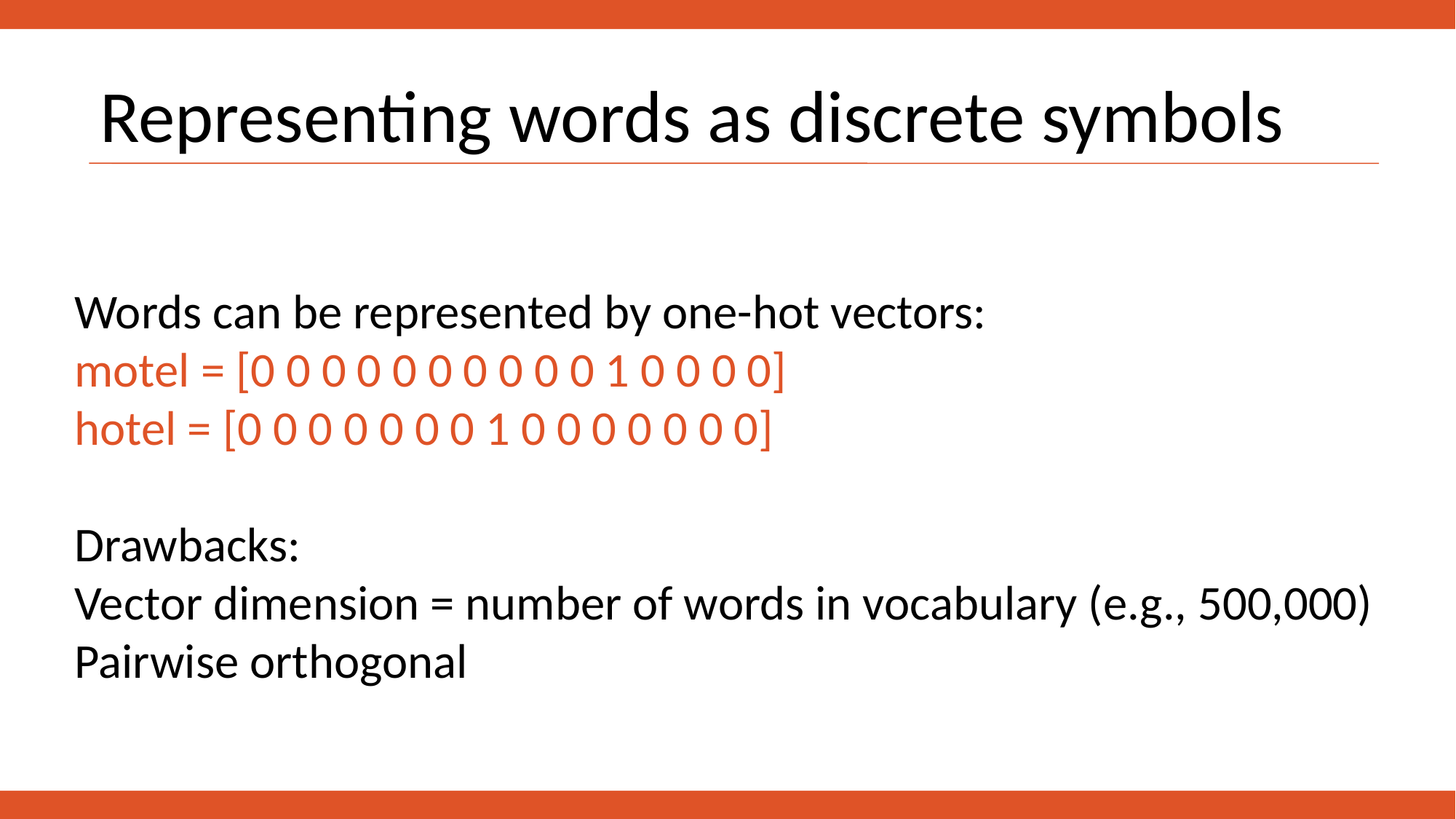

Representing words as discrete symbols
Words can be represented by one-hot vectors:
motel = [0 0 0 0 0 0 0 0 0 0 1 0 0 0 0]
hotel = [0 0 0 0 0 0 0 1 0 0 0 0 0 0 0]

Drawbacks:
Vector dimension = number of words in vocabulary (e.g., 500,000)
Pairwise orthogonal